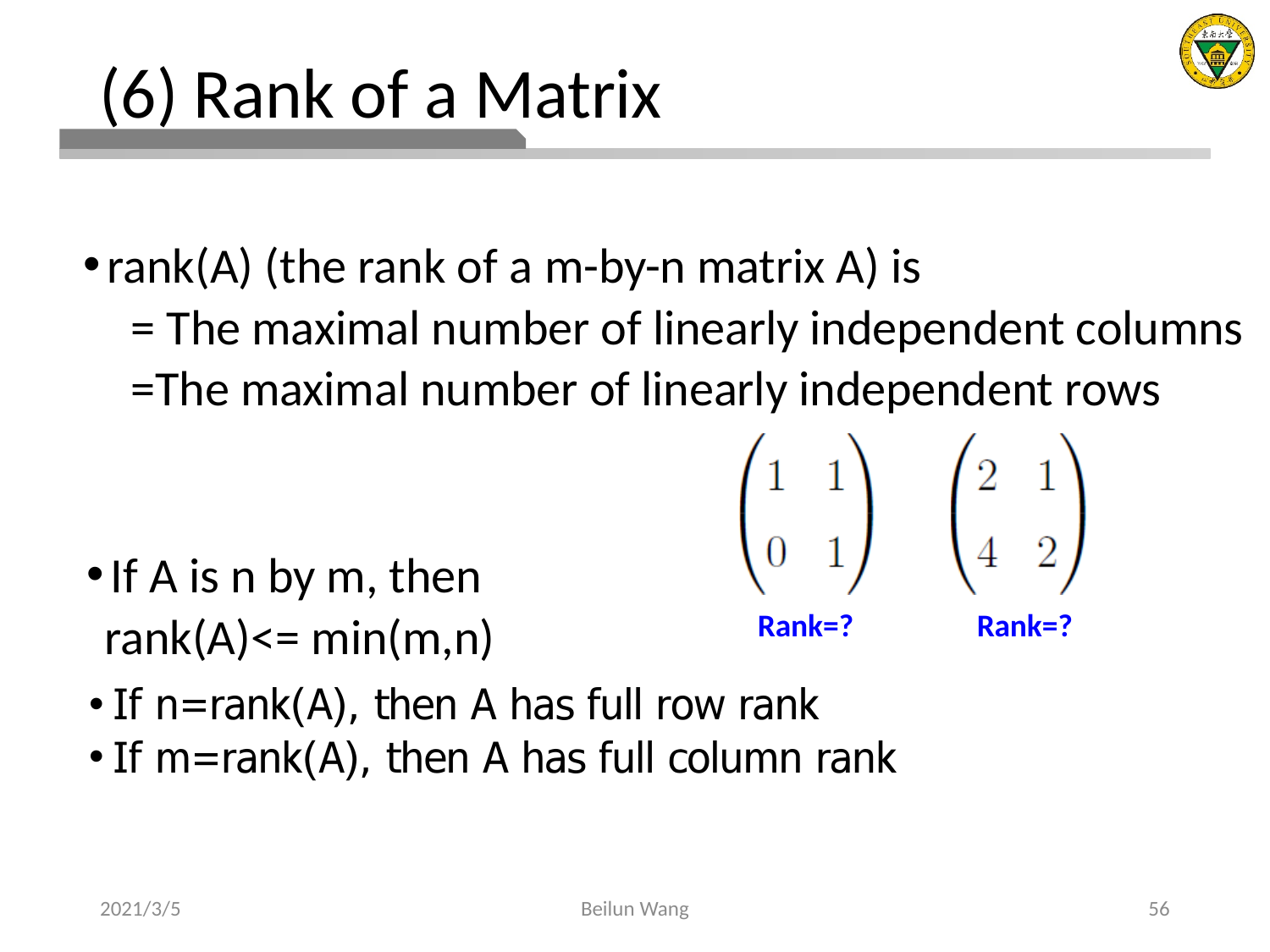

# (6) Rank of a Matrix
rank(A) (the rank of a m-by-n matrix A) is
= The maximal number of linearly independent columns
=The maximal number of linearly independent rows

If A is n by m, then
 rank(A)<= min(m,n)
Rank=?
Rank=?
If n=rank(A), then A has full row rank
If m=rank(A), then A has full column rank
2021/3/5
Beilun Wang
56